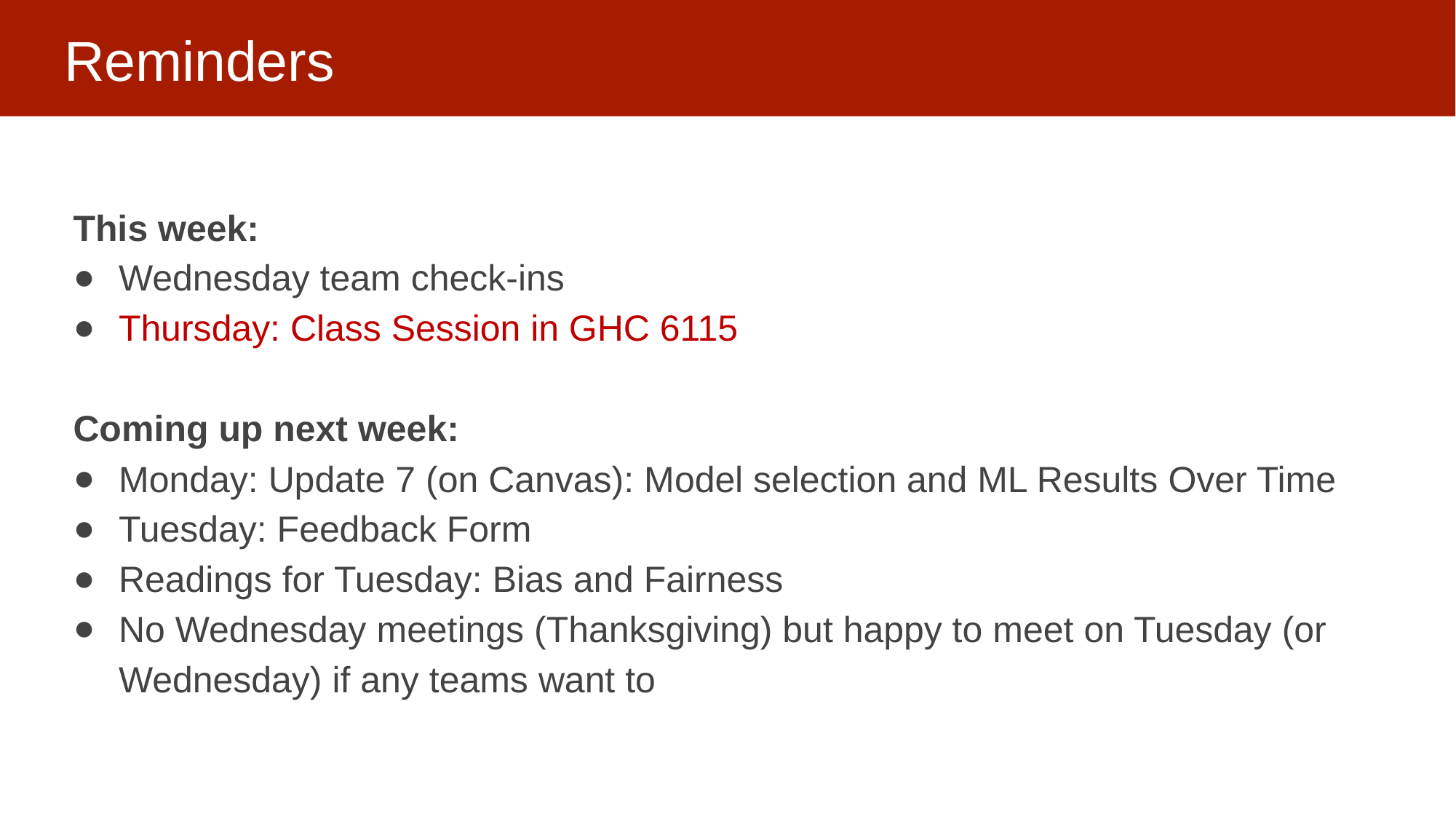

# Reminders
This week:
Wednesday team check-ins
Thursday: Class Session in GHC 6115

Coming up next week:
Monday: Update 7 (on Canvas): Model selection and ML Results Over Time
Tuesday: Feedback Form
Readings for Tuesday: Bias and Fairness
No Wednesday meetings (Thanksgiving) but happy to meet on Tuesday (or Wednesday) if any teams want to